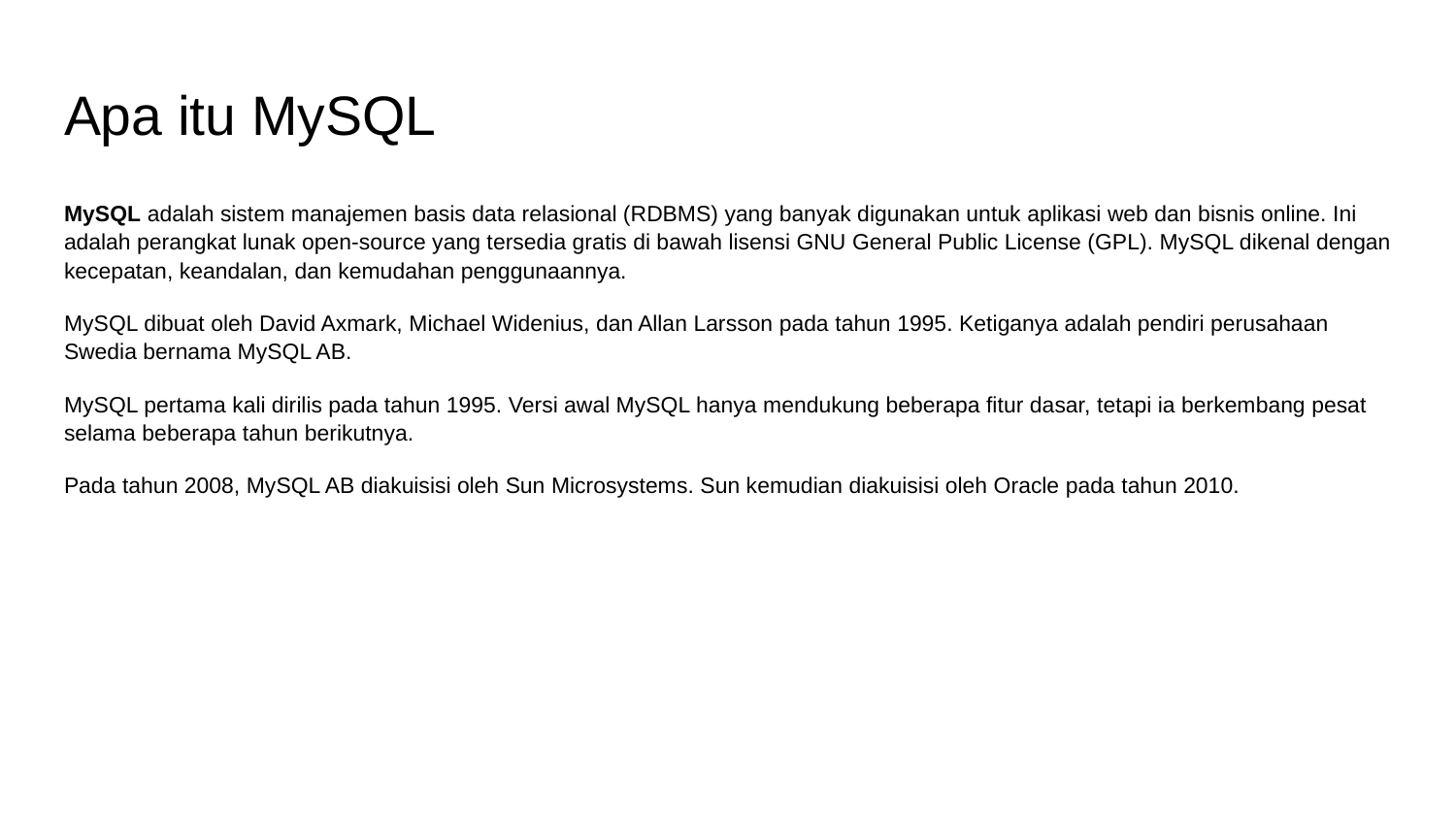

# Apa itu MySQL
MySQL adalah sistem manajemen basis data relasional (RDBMS) yang banyak digunakan untuk aplikasi web dan bisnis online. Ini adalah perangkat lunak open-source yang tersedia gratis di bawah lisensi GNU General Public License (GPL). MySQL dikenal dengan kecepatan, keandalan, dan kemudahan penggunaannya.
MySQL dibuat oleh David Axmark, Michael Widenius, dan Allan Larsson pada tahun 1995. Ketiganya adalah pendiri perusahaan Swedia bernama MySQL AB.
MySQL pertama kali dirilis pada tahun 1995. Versi awal MySQL hanya mendukung beberapa fitur dasar, tetapi ia berkembang pesat selama beberapa tahun berikutnya.
Pada tahun 2008, MySQL AB diakuisisi oleh Sun Microsystems. Sun kemudian diakuisisi oleh Oracle pada tahun 2010.